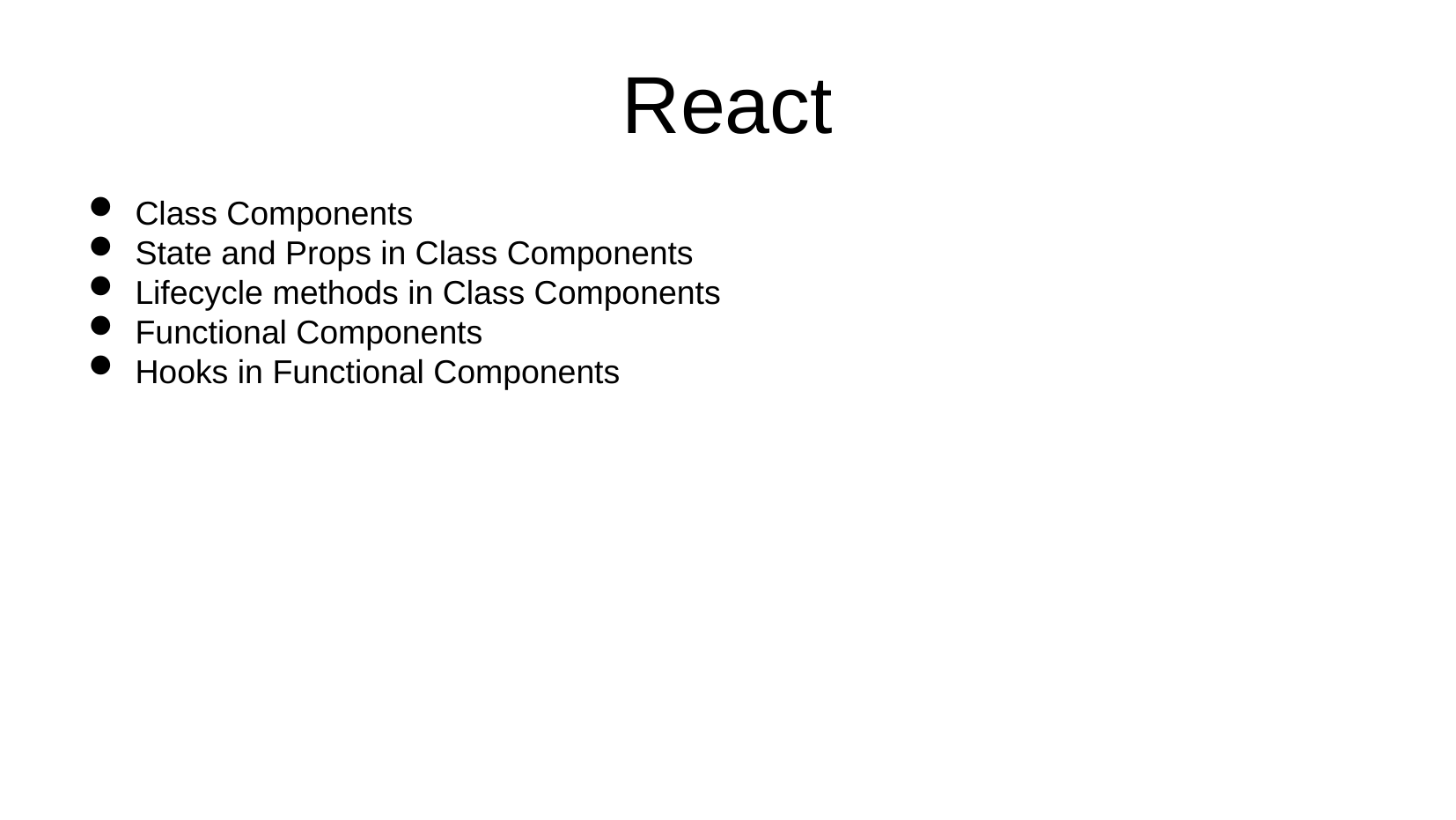

# React
Class Components
State and Props in Class Components
Lifecycle methods in Class Components
Functional Components
Hooks in Functional Components